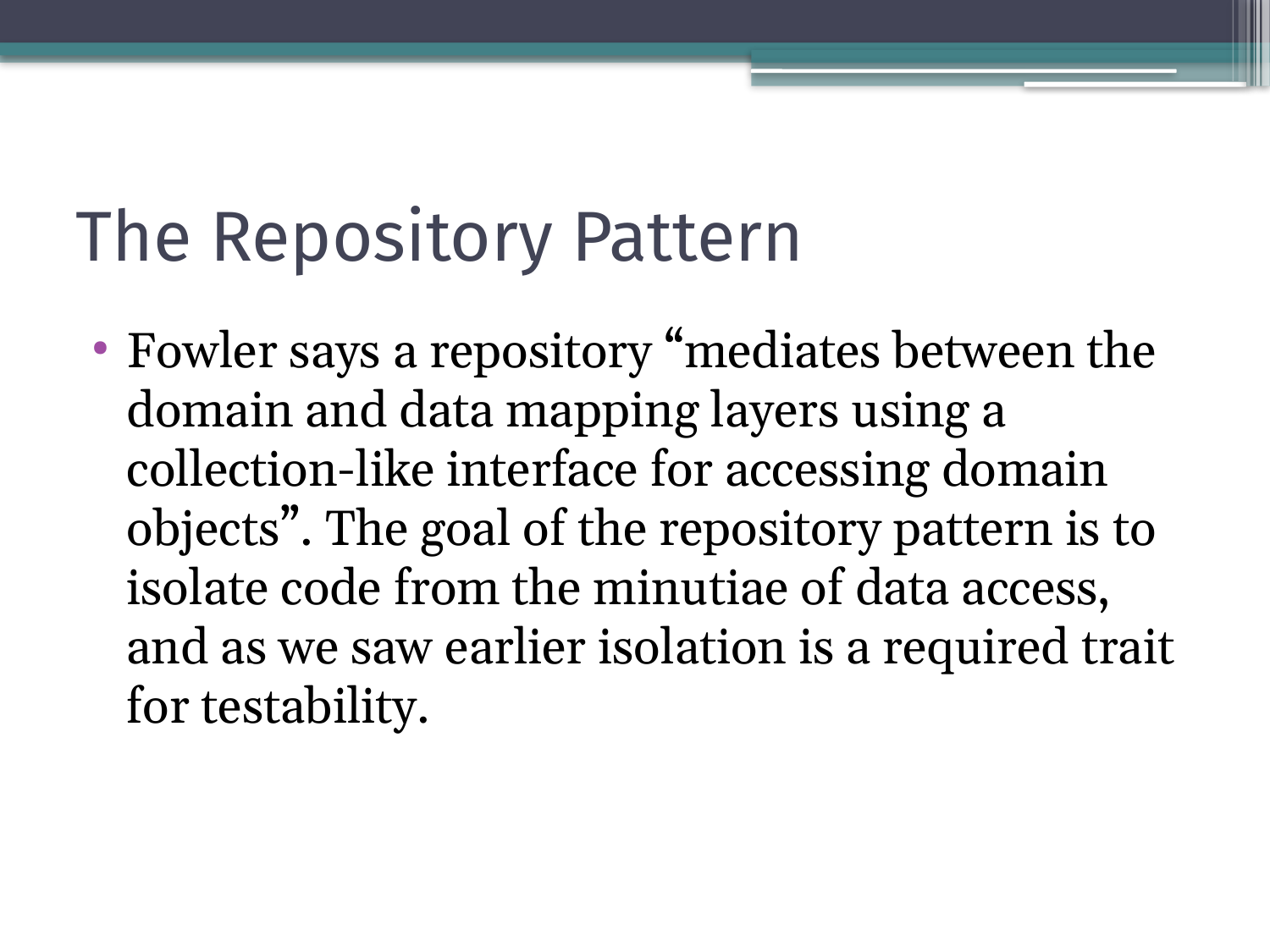

# The Repository Pattern
Fowler says a repository “mediates between the domain and data mapping layers using a collection-like interface for accessing domain objects”. The goal of the repository pattern is to isolate code from the minutiae of data access, and as we saw earlier isolation is a required trait for testability.